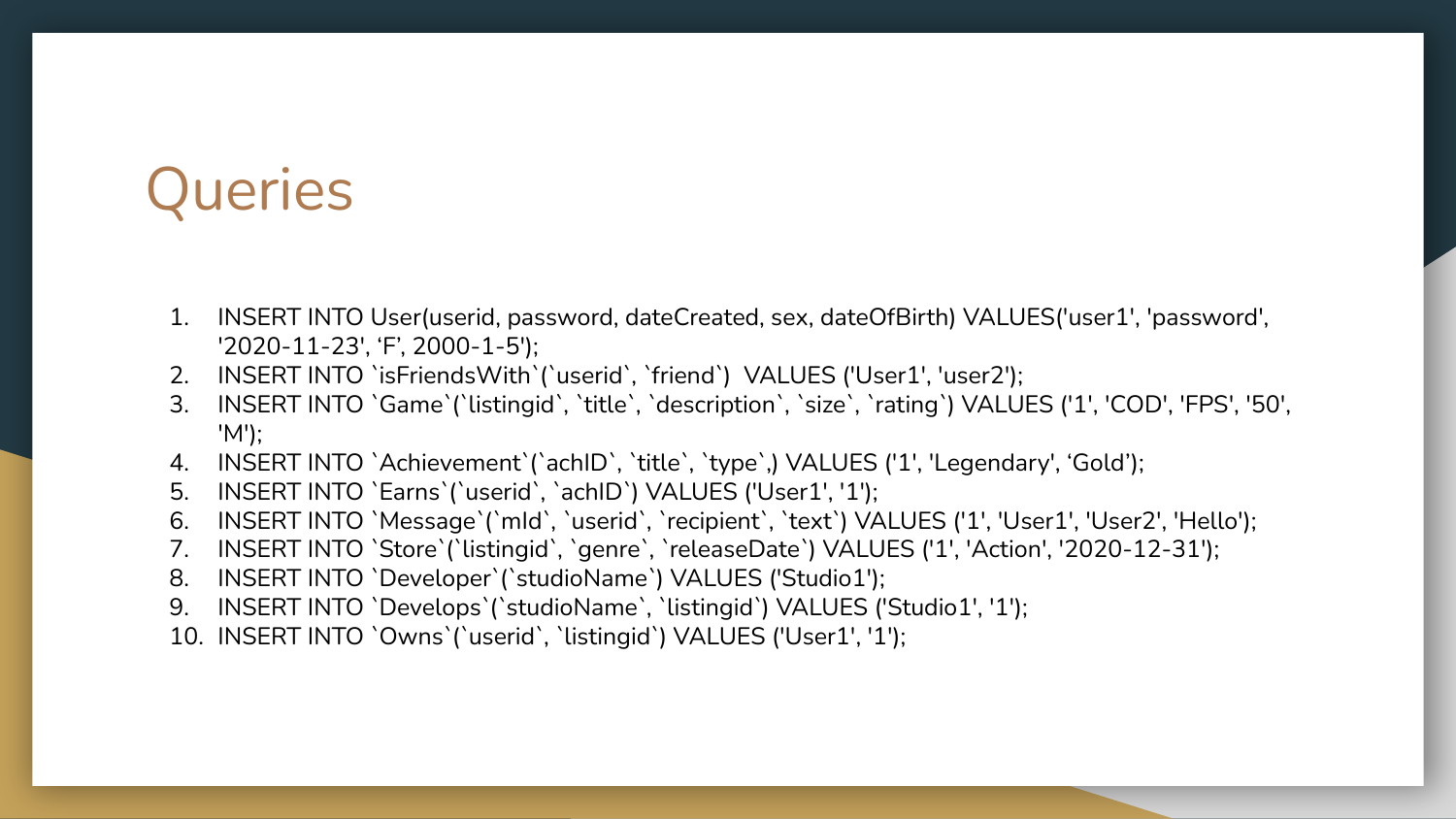

# Queries
INSERT INTO User(userid, password, dateCreated, sex, dateOfBirth) VALUES('user1', 'password', '2020-11-23', ‘F’, 2000-1-5');
INSERT INTO `isFriendsWith`(`userid`, `friend`)  VALUES ('User1', 'user2');
INSERT INTO `Game`(`listingid`, `title`, `description`, `size`, `rating`) VALUES ('1', 'COD', 'FPS', '50', 'M');
INSERT INTO `Achievement`(`achID`, `title`, `type`,) VALUES ('1', 'Legendary', ‘Gold’);
INSERT INTO `Earns`(`userid`, `achID`) VALUES ('User1', '1');
INSERT INTO `Message`(`mId`, `userid`, `recipient`, `text`) VALUES ('1', 'User1', 'User2', 'Hello');
INSERT INTO `Store`(`listingid`, `genre`, `releaseDate`) VALUES ('1', 'Action', '2020-12-31');
INSERT INTO `Developer`(`studioName`) VALUES ('Studio1');
INSERT INTO `Develops`(`studioName`, `listingid`) VALUES ('Studio1', '1');
INSERT INTO `Owns`(`userid`, `listingid`) VALUES ('User1', '1');